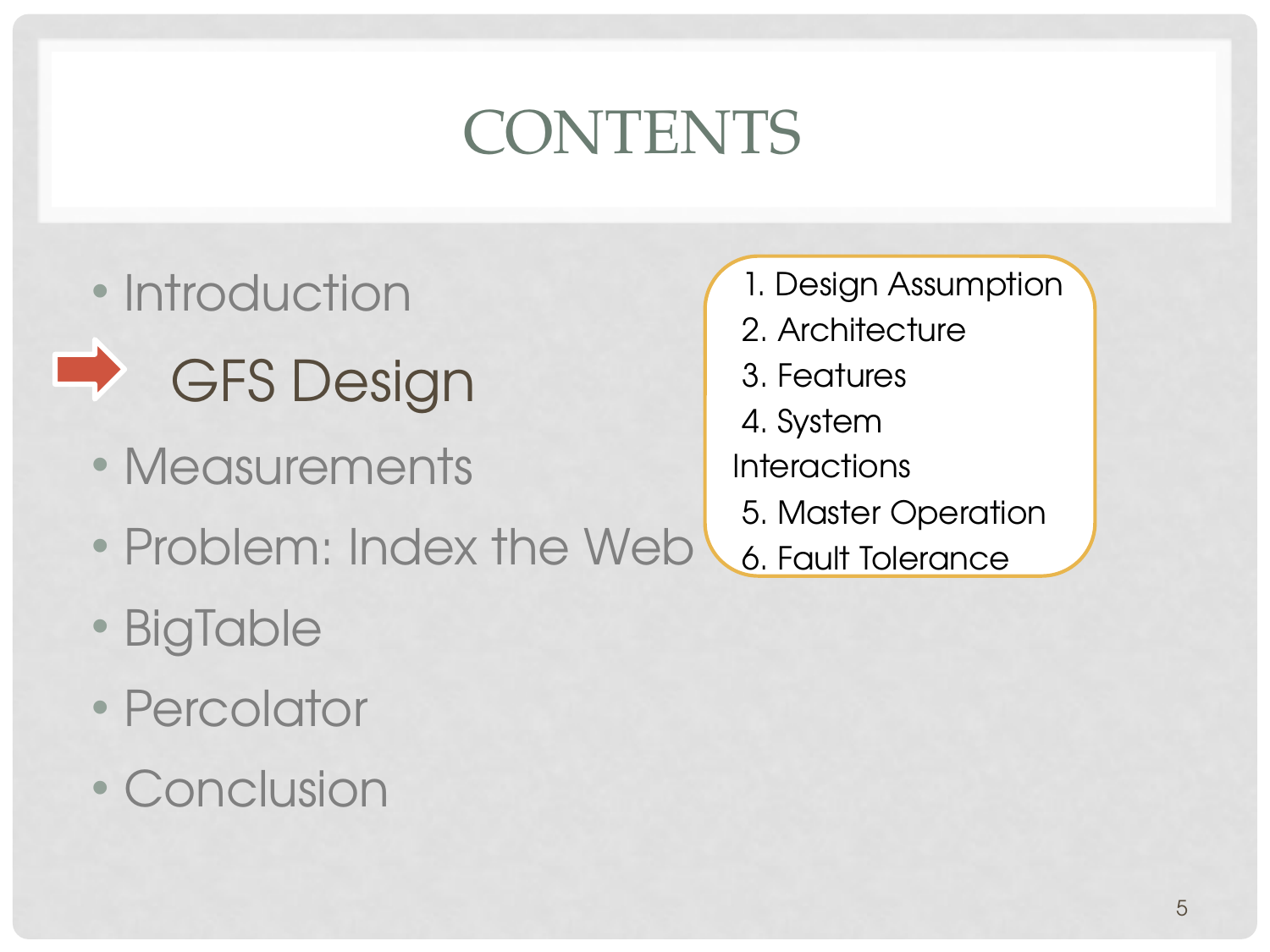

# Contents
Introduction
   GFS Design
Measurements
Problem: Index the Web
BigTable
Percolator
Conclusion
 1. Design Assumption
 2. Architecture
 3. Features
 4. System Interactions
 5. Master Operation
 6. Fault Tolerance

5